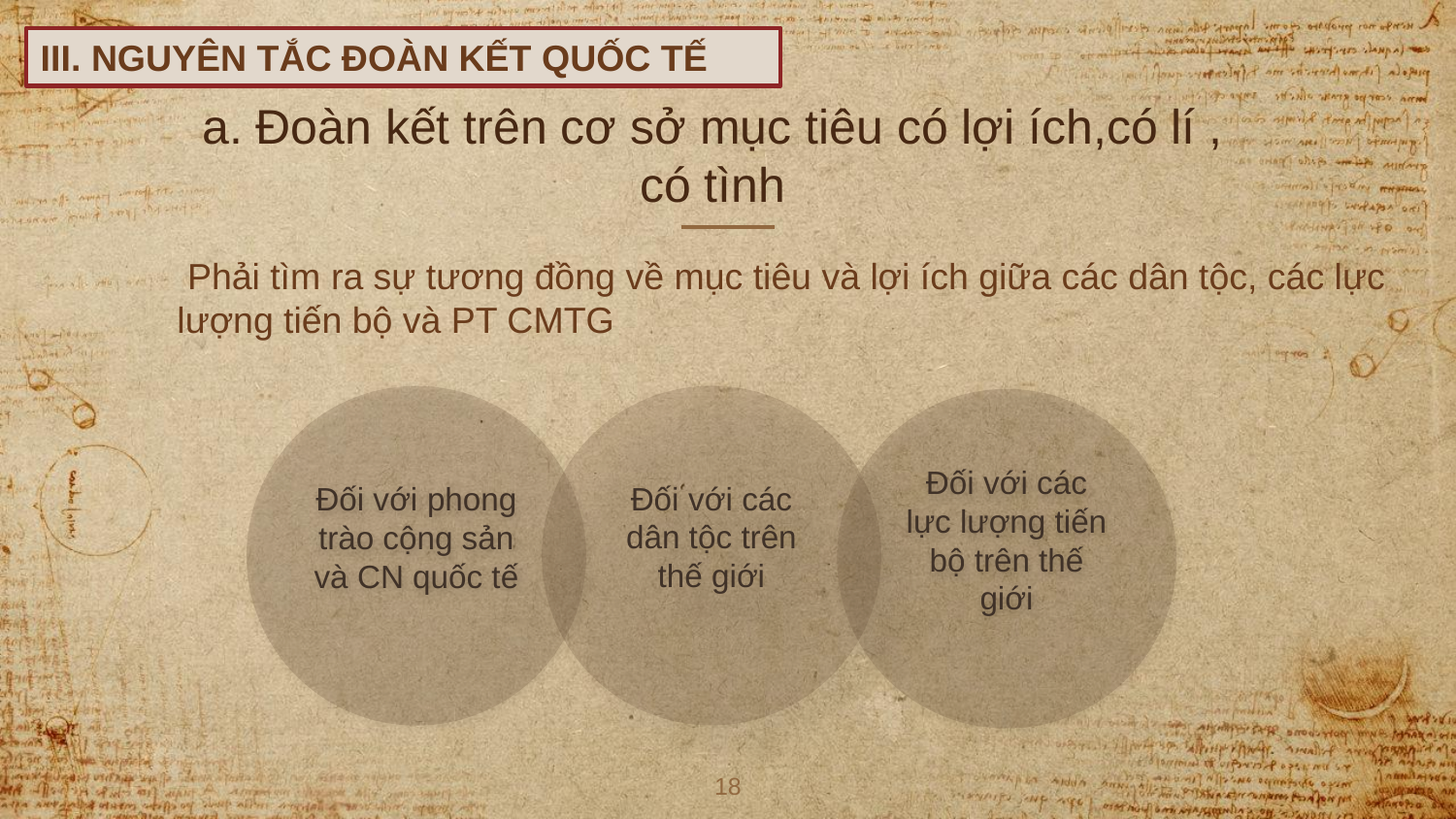

III. NGUYÊN TẮC ĐOÀN KẾT QUỐC TẾ
# a. Đoàn kết trên cơ sở mục tiêu có lợi ích,có lí , có tình
 Phải tìm ra sự tương đồng về mục tiêu và lợi ích giữa các dân tộc, các lực lượng tiến bộ và PT CMTG
Đối với các dân tộc trên thế giới

Đối với phong trào cộng sản và CN quốc tế

Đối với các lực lượng tiến bộ trên thế giới

18